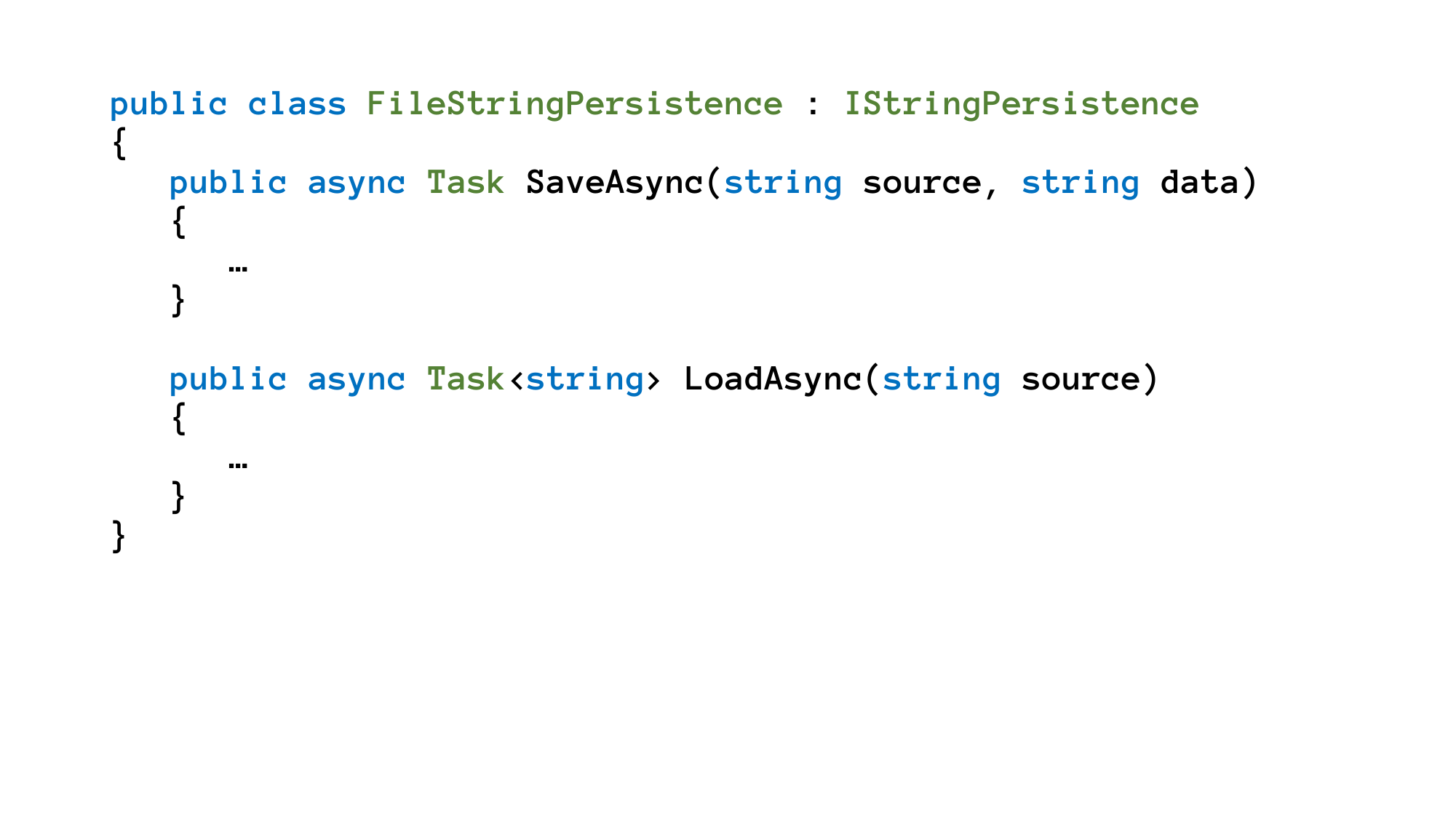

public class FileStringPersistence : IStringPersistence
{
   public async Task SaveAsync(string source, string data)
   {
      …
   }

   public async Task<string> LoadAsync(string source)
   {
      …
   }
}